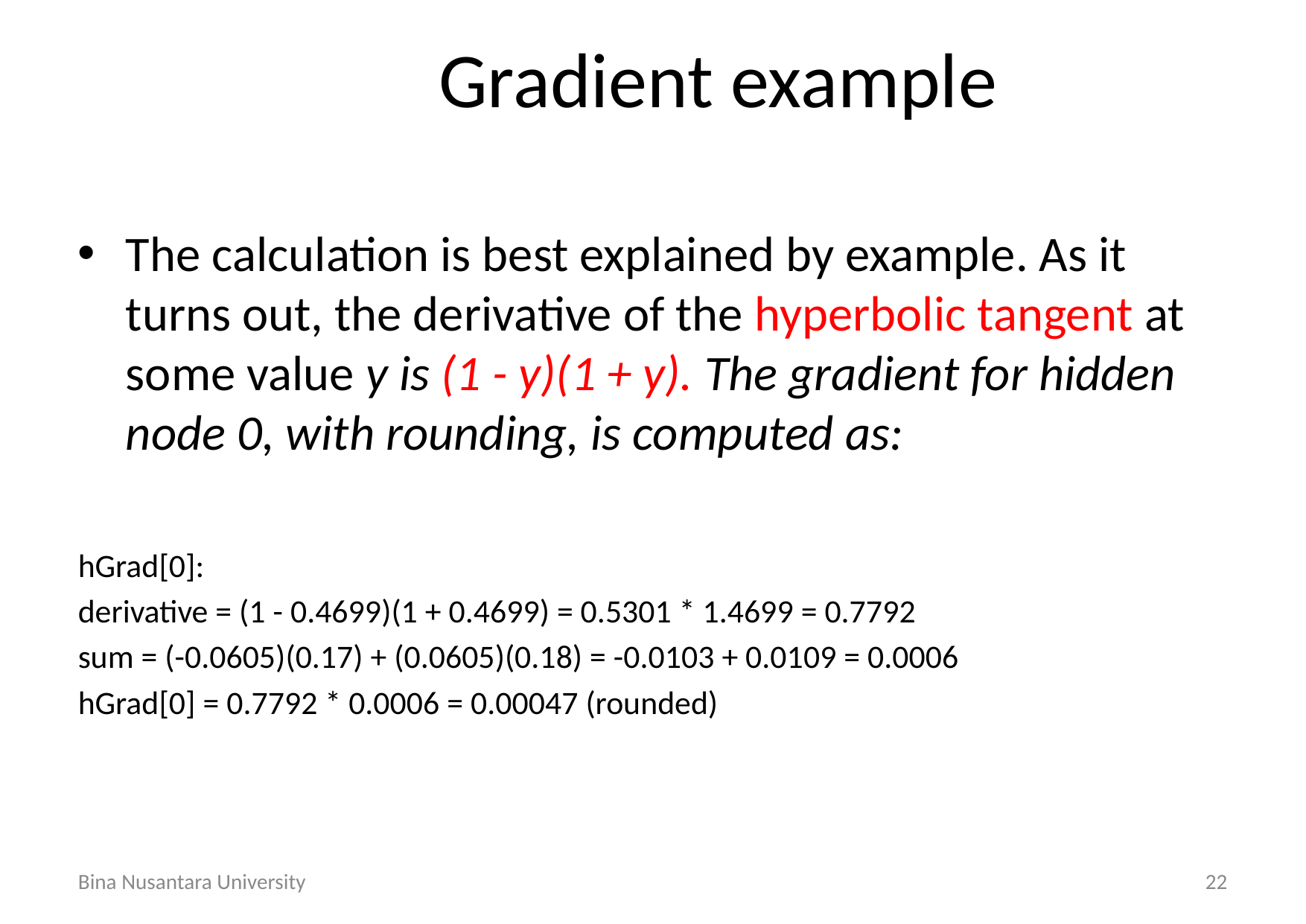

# Gradient example
The calculation is best explained by example. As it turns out, the derivative of the hyperbolic tangent at some value y is (1 - y)(1 + y). The gradient for hidden node 0, with rounding, is computed as:

hGrad[0]:
derivative = (1 - 0.4699)(1 + 0.4699) = 0.5301 * 1.4699 = 0.7792
sum = (-0.0605)(0.17) + (0.0605)(0.18) = -0.0103 + 0.0109 = 0.0006
hGrad[0] = 0.7792 * 0.0006 = 0.00047 (rounded)
Bina Nusantara University
22